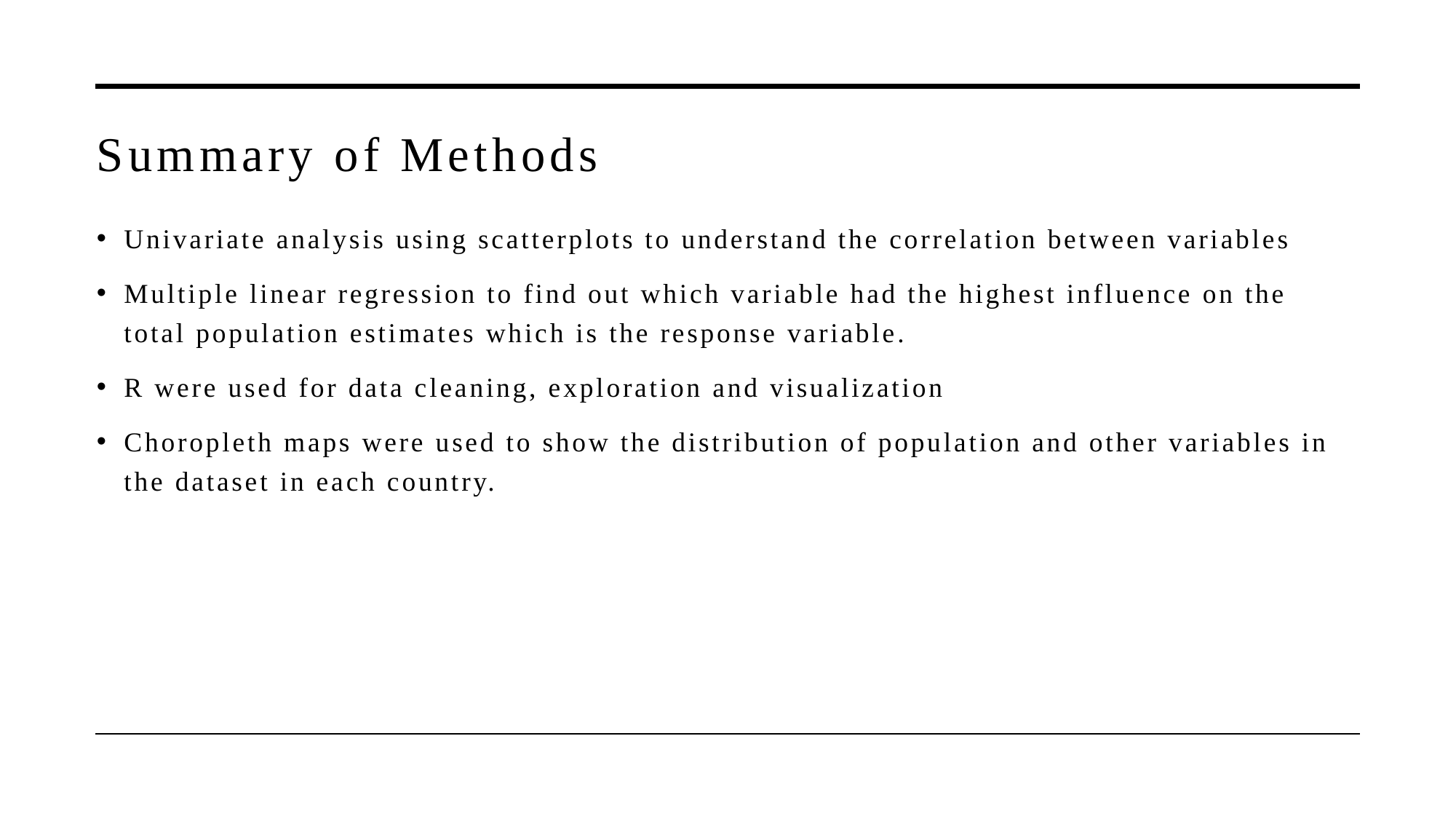

# Summary of Methods
Univariate analysis using scatterplots to understand the correlation between variables
Multiple linear regression to find out which variable had the highest influence on the total population estimates which is the response variable.
R were used for data cleaning, exploration and visualization
Choropleth maps were used to show the distribution of population and other variables in the dataset in each country.